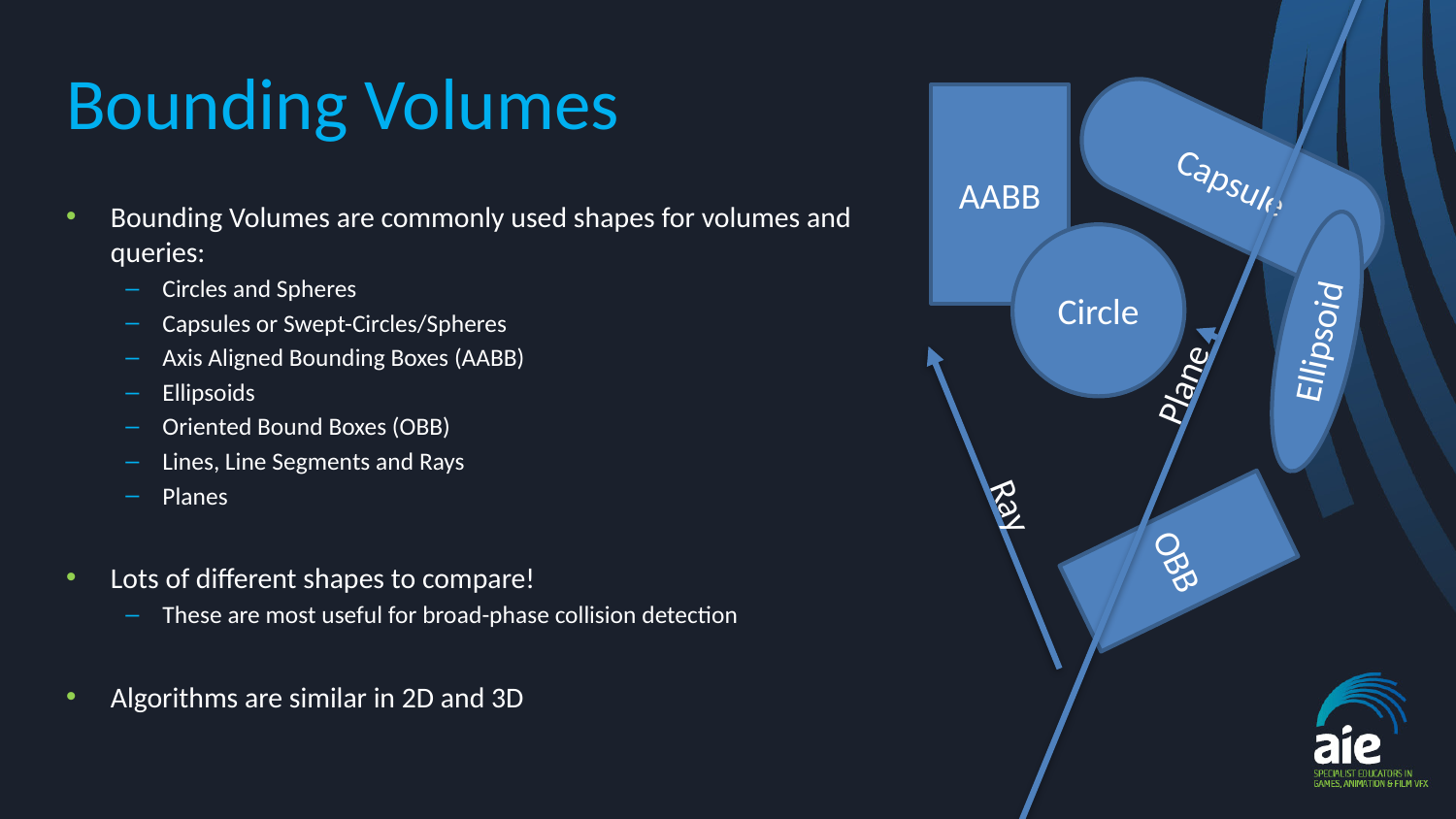

# Bounding Volumes
AABB
Capsule
Bounding Volumes are commonly used shapes for volumes and queries:
Circles and Spheres
Capsules or Swept-Circles/Spheres
Axis Aligned Bounding Boxes (AABB)
Ellipsoids
Oriented Bound Boxes (OBB)
Lines, Line Segments and Rays
Planes

Lots of different shapes to compare!
These are most useful for broad-phase collision detection

Algorithms are similar in 2D and 3D
Circle
Plane
Ellipsoid
OBB
Ray